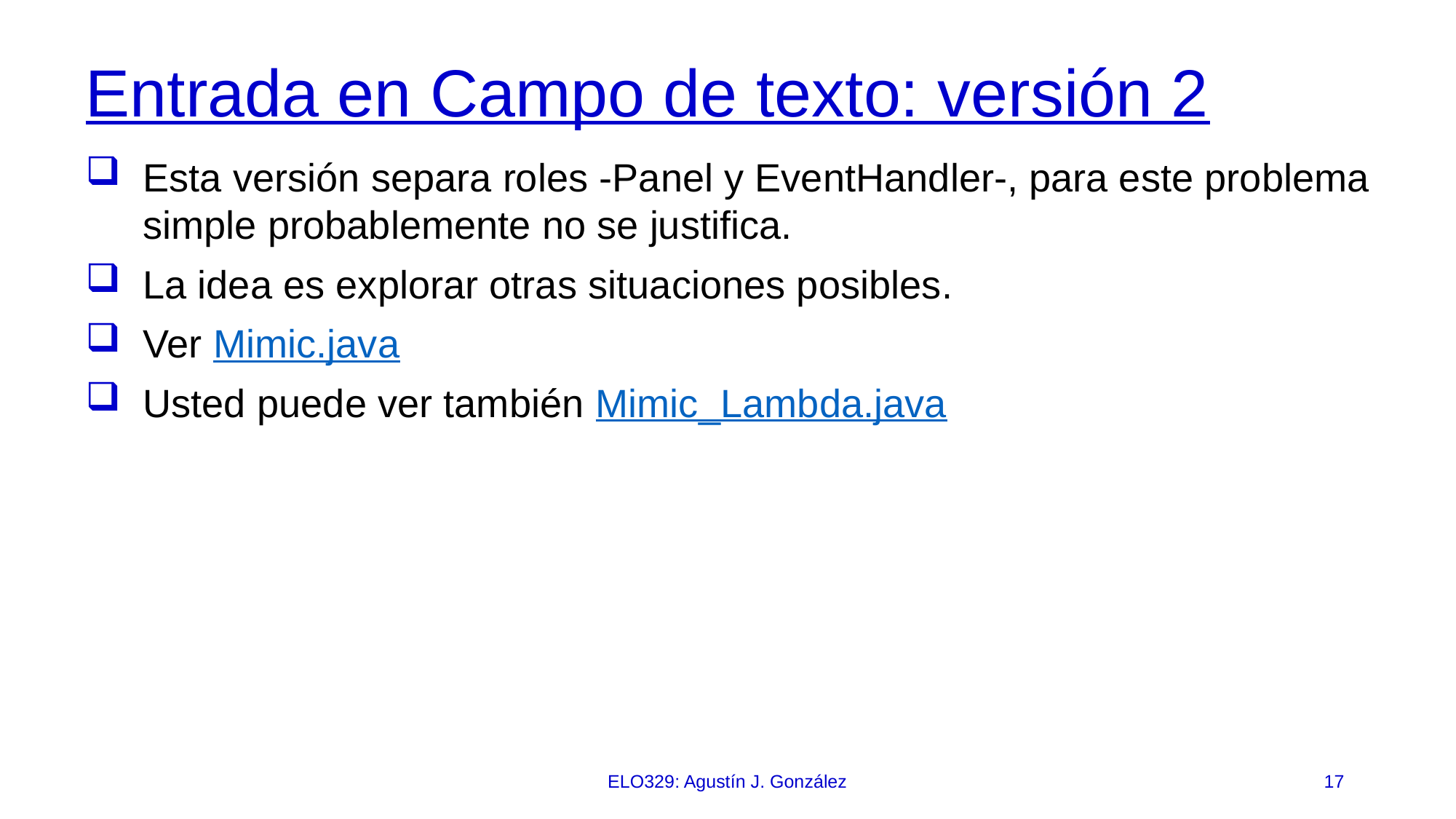

# Entrada en Campo de texto: versión 2
Esta versión separa roles -Panel y EventHandler-, para este problema simple probablemente no se justifica.
La idea es explorar otras situaciones posibles.
Ver Mimic.java
Usted puede ver también Mimic_Lambda.java
ELO329: Agustín J. González
17